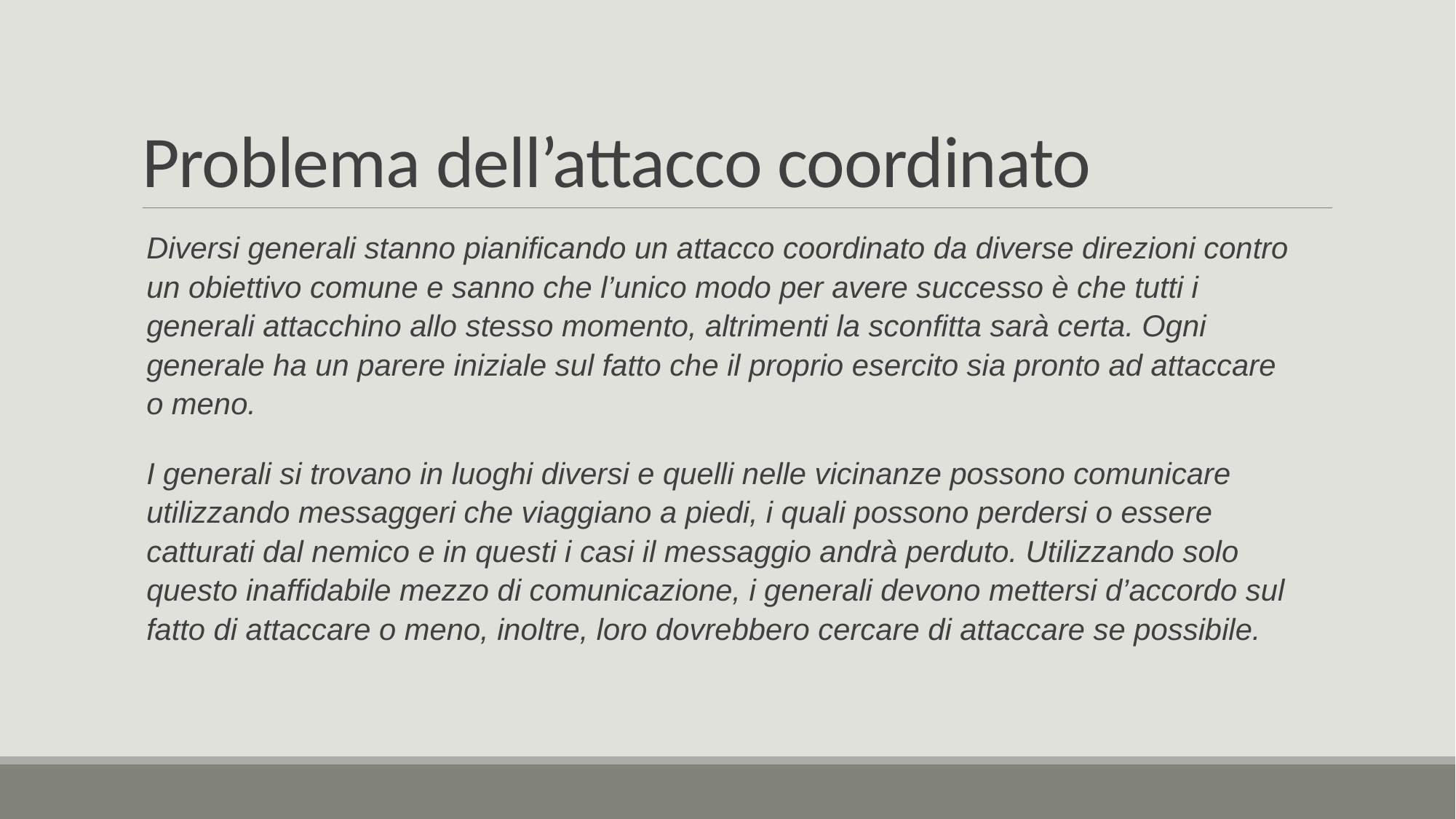

# Problema dell’attacco coordinato
Diversi generali stanno pianificando un attacco coordinato da diverse direzioni contro un obiettivo comune e sanno che l’unico modo per avere successo è che tutti i generali attacchino allo stesso momento, altrimenti la sconfitta sarà certa. Ogni generale ha un parere iniziale sul fatto che il proprio esercito sia pronto ad attaccare o meno.
I generali si trovano in luoghi diversi e quelli nelle vicinanze possono comunicare utilizzando messaggeri che viaggiano a piedi, i quali possono perdersi o essere catturati dal nemico e in questi i casi il messaggio andrà perduto. Utilizzando solo questo inaffidabile mezzo di comunicazione, i generali devono mettersi d’accordo sul fatto di attaccare o meno, inoltre, loro dovrebbero cercare di attaccare se possibile.